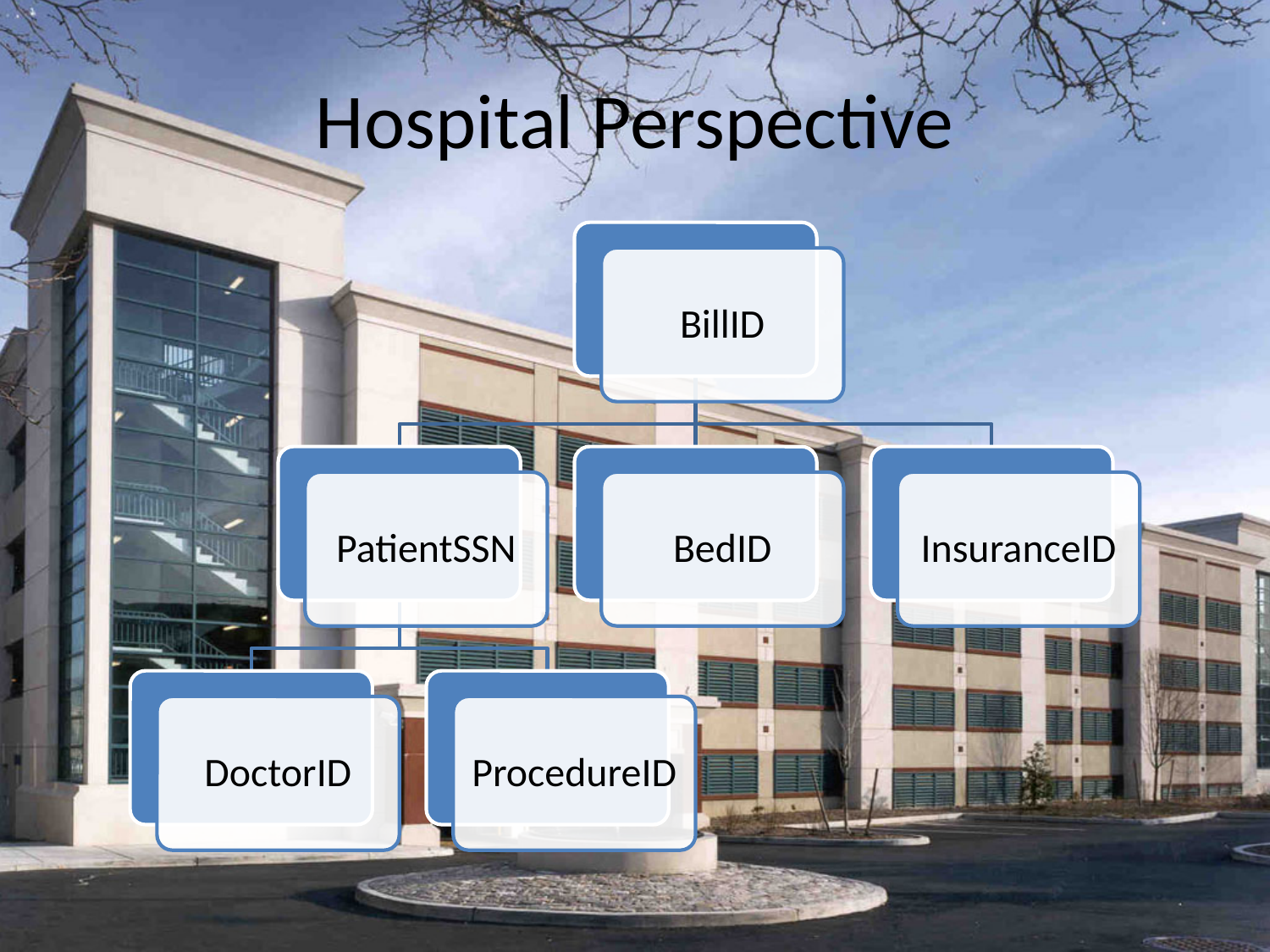

# Hospital Perspective
BillID
PatientSSN
DoctorID
ProcedureID
BedID
InsuranceID